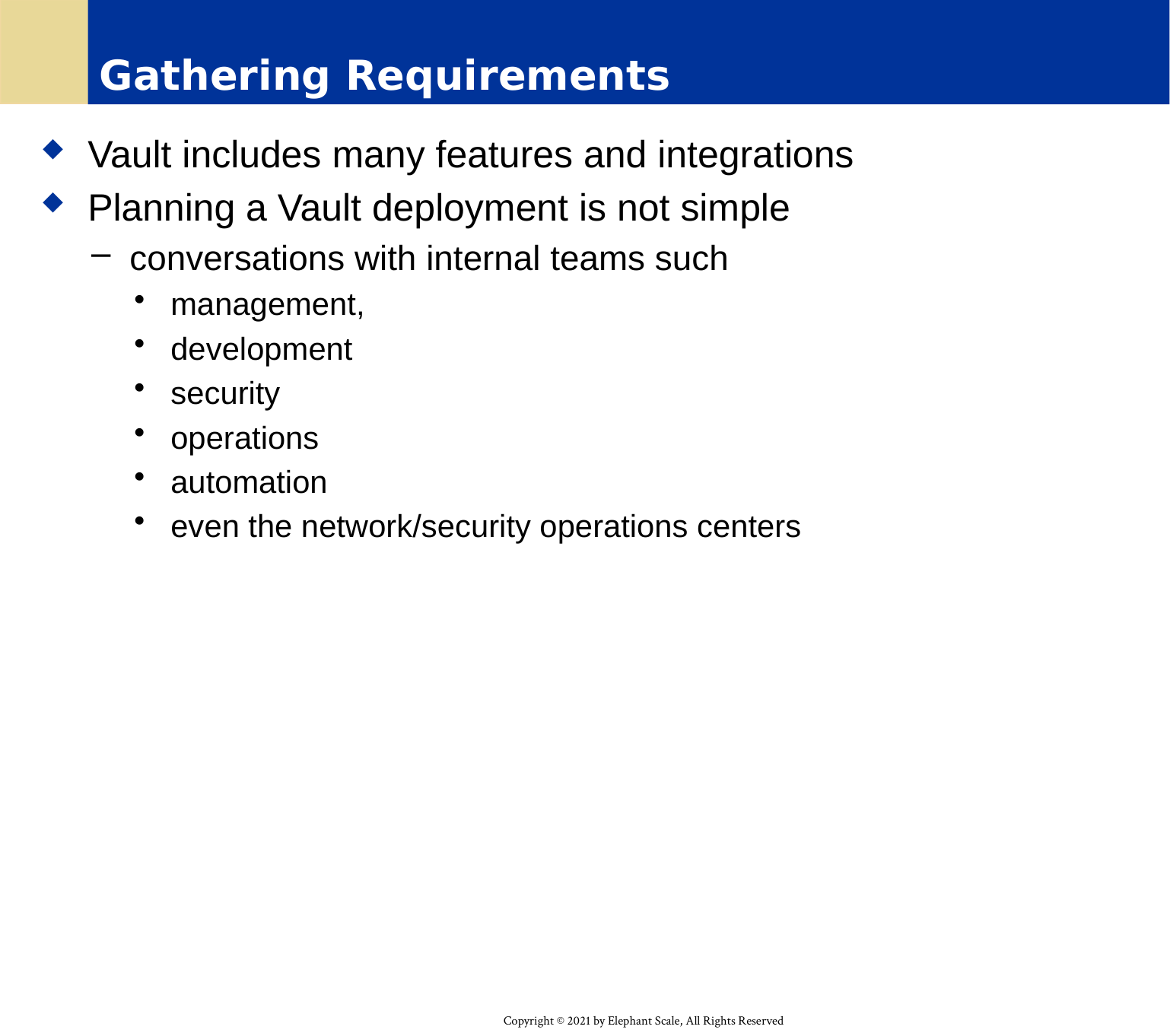

# Gathering Requirements
 Vault includes many features and integrations
 Planning a Vault deployment is not simple
 conversations with internal teams such
 management,
 development
 security
 operations
 automation
 even the network/security operations centers
Copyright © 2021 by Elephant Scale, All Rights Reserved